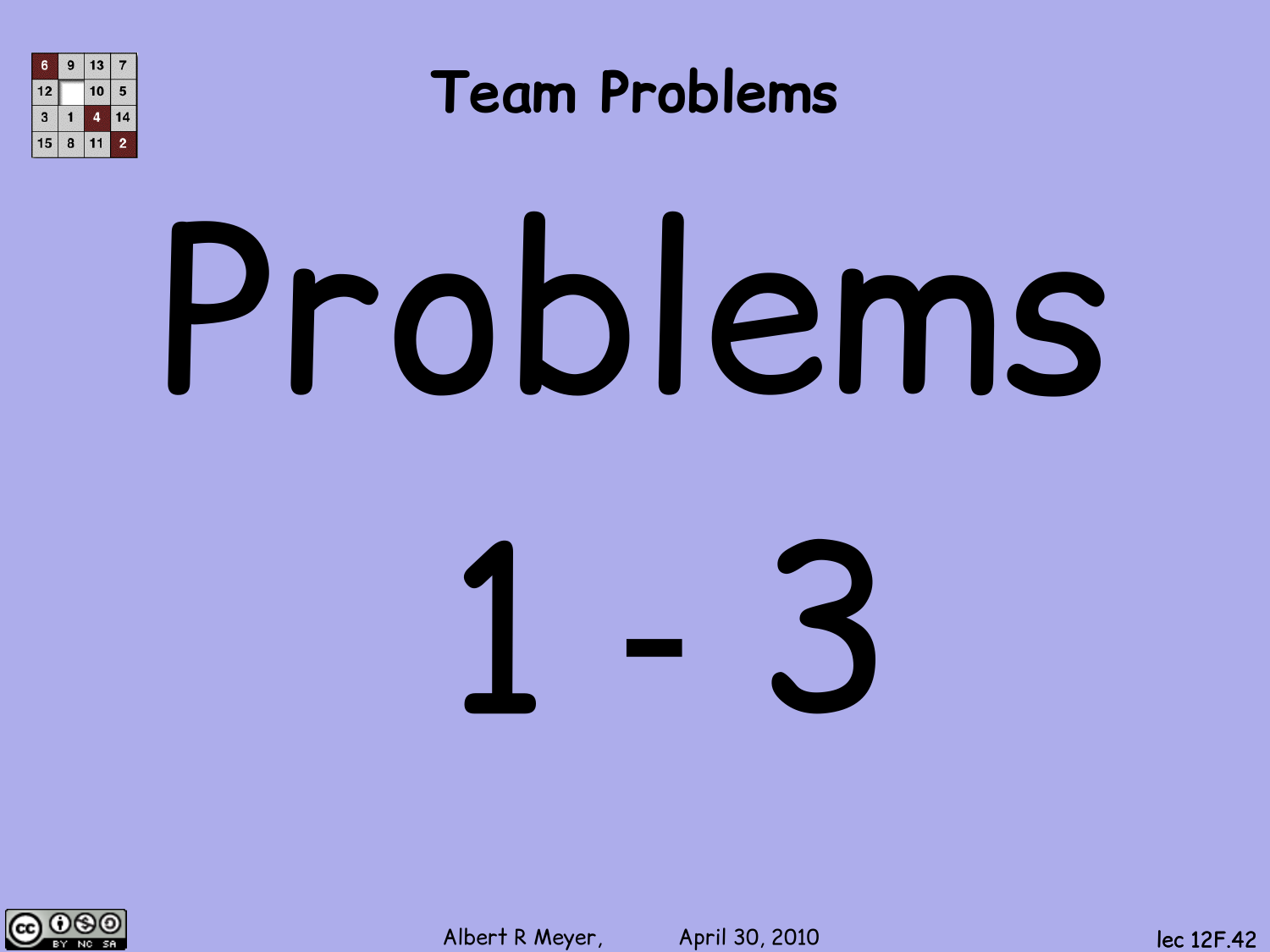

# Team Problems
Problems
 1 - 3
lec 12F.42
lec 12F.42